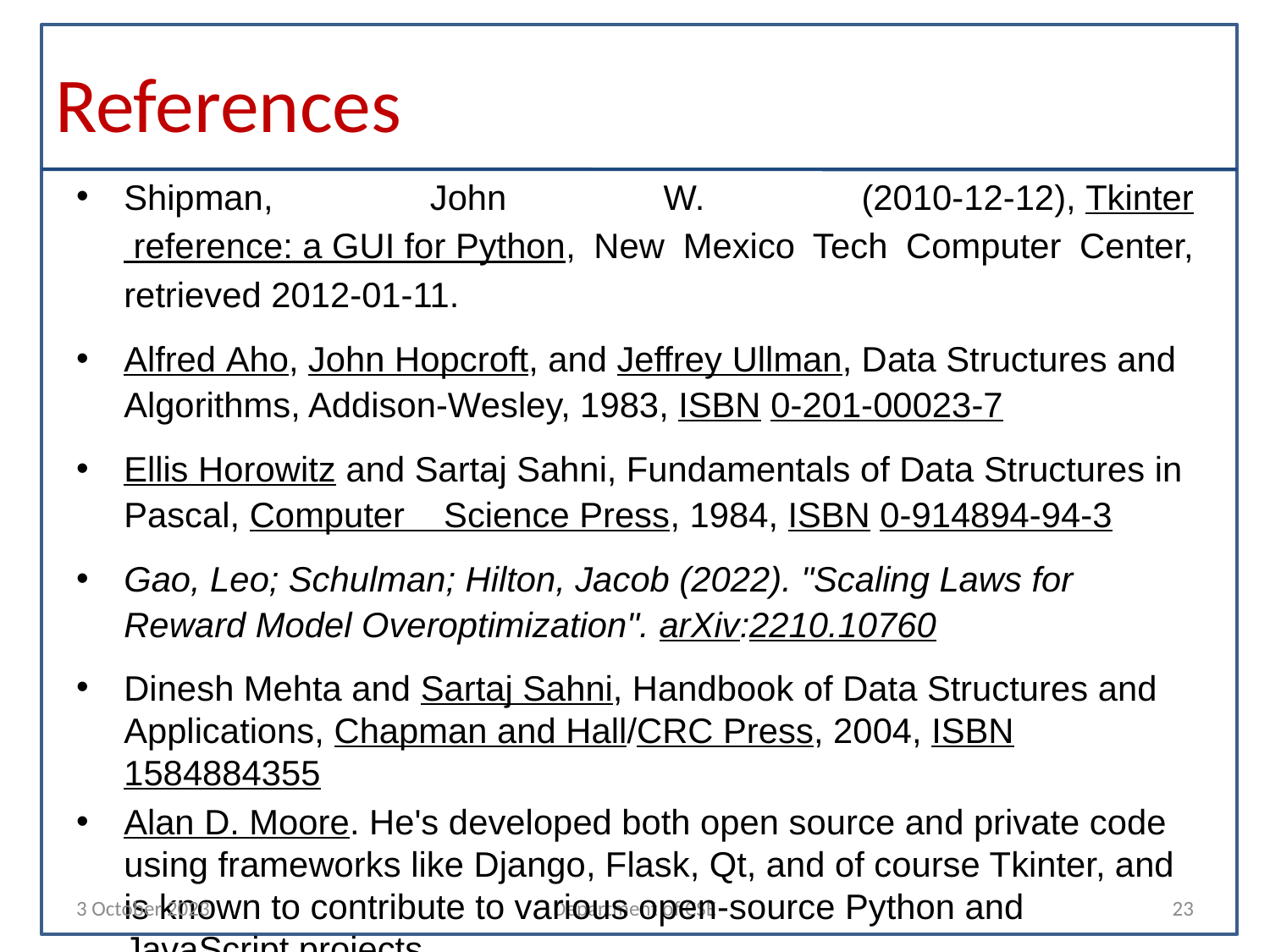

# References
Shipman, John W. (2010-12-12), Tkinter reference: a GUI for Python, New Mexico Tech Computer Center, retrieved 2012-01-11.
Alfred Aho, John Hopcroft, and Jeffrey Ullman, Data Structures and Algorithms, Addison-Wesley, 1983, ISBN 0-201-00023-7
Ellis Horowitz and Sartaj Sahni, Fundamentals of Data Structures in Pascal, Computer    Science Press, 1984, ISBN 0-914894-94-3
Gao, Leo; Schulman; Hilton, Jacob (2022). "Scaling Laws for Reward Model Overoptimization". arXiv:2210.10760
Dinesh Mehta and Sartaj Sahni, Handbook of Data Structures and Applications, Chapman and Hall/CRC Press, 2004, ISBN 1584884355
Alan D. Moore. He's developed both open source and private code using frameworks like Django, Flask, Qt, and of course Tkinter, and is known to contribute to various open-source Python and JavaScript projects

3 October 2023
Department of CSE
23